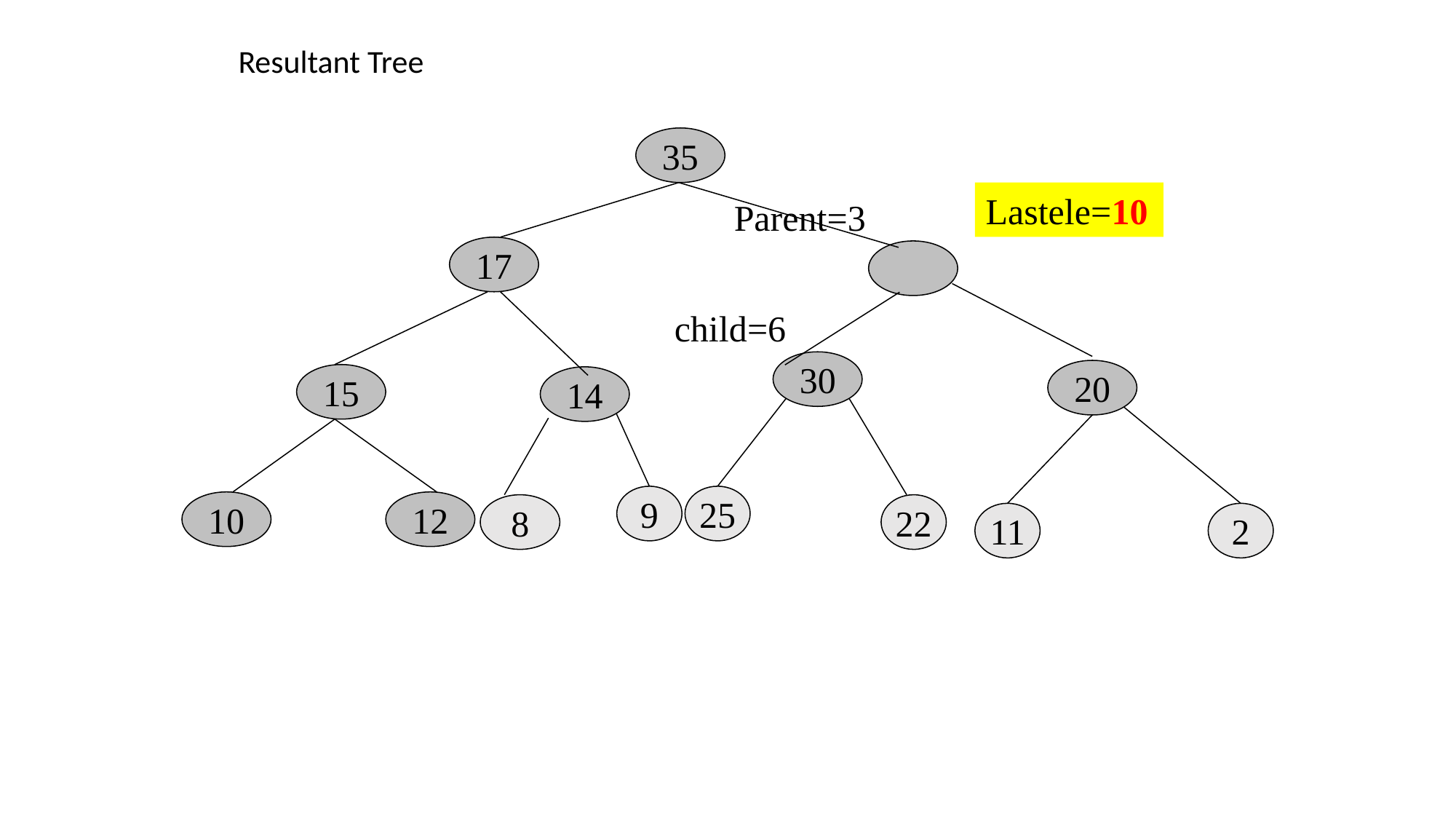

# Resultant Tree
35

17

30
20
15
14

10
12
8
Lastele=10
Parent=3
child=6
9
25
22
11
2